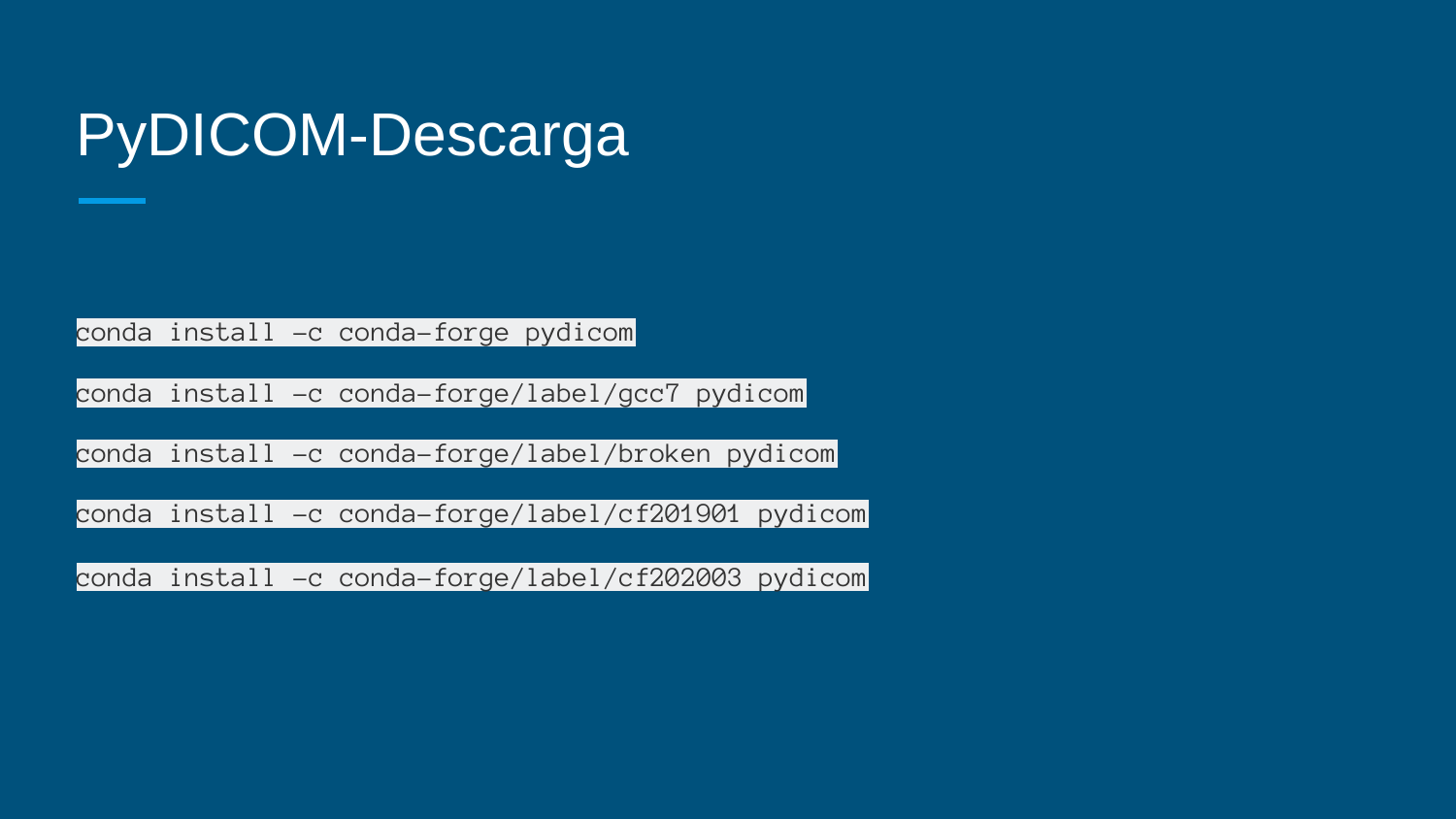

# PyDICOM-Descarga
conda install -c conda-forge pydicom
conda install -c conda-forge/label/gcc7 pydicom
conda install -c conda-forge/label/broken pydicom
conda install -c conda-forge/label/cf201901 pydicom
conda install -c conda-forge/label/cf202003 pydicom